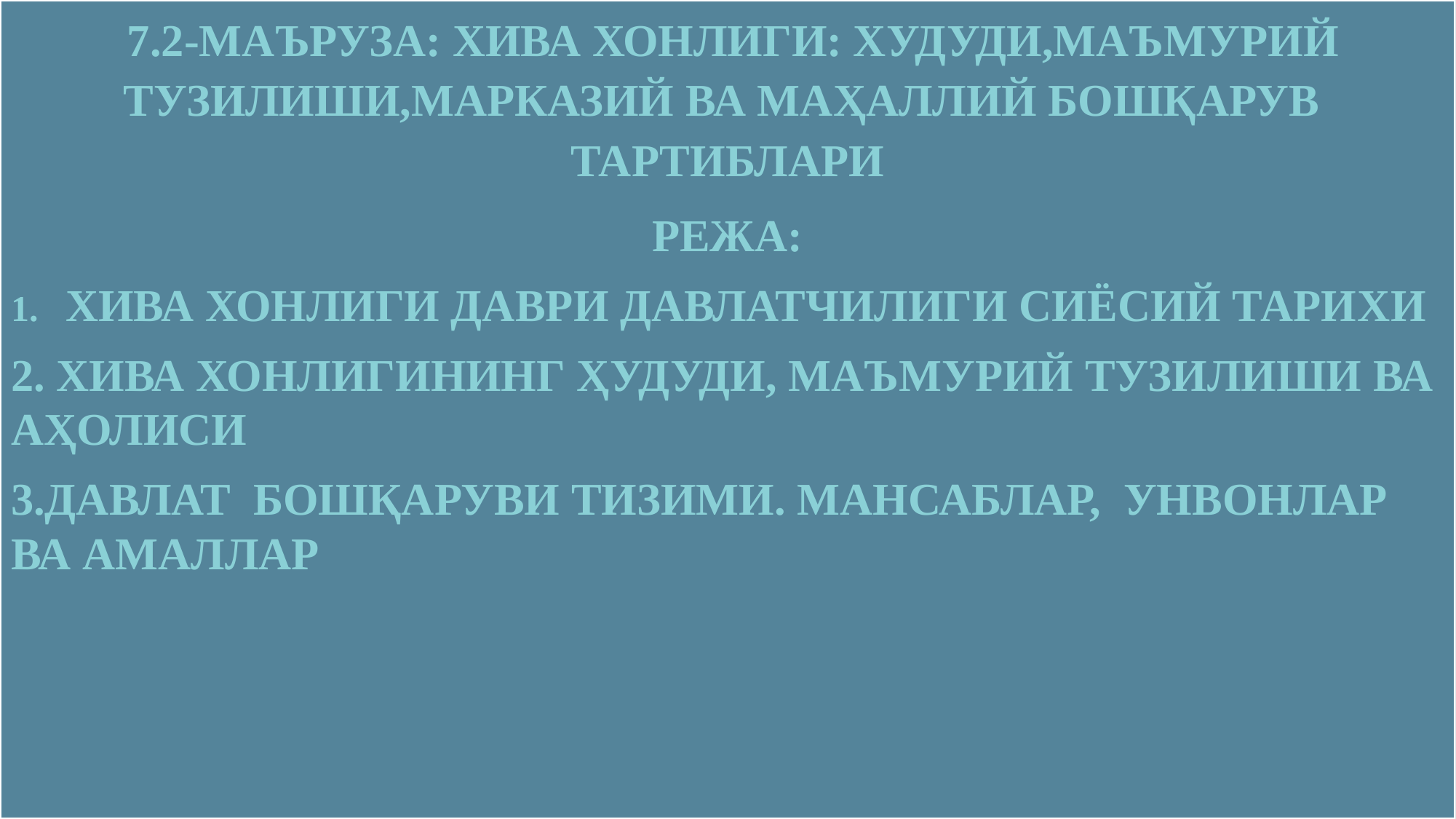

7.2-МАЪРУЗА: Хива хонлиги: худуди,маъмурий тузилиши,марказий ва маҳаллий бошқарув  тартиблари
Режа:
Хива хонлиги даври давлатчилиги Сиёсий тариxи
2. Хива хонлигининг ҳудуди, маъмурий тузилиши ва аҳолиси
3.Давлат  бошқаруви тизими. Мансаблар,  унвонлар ва амаллар